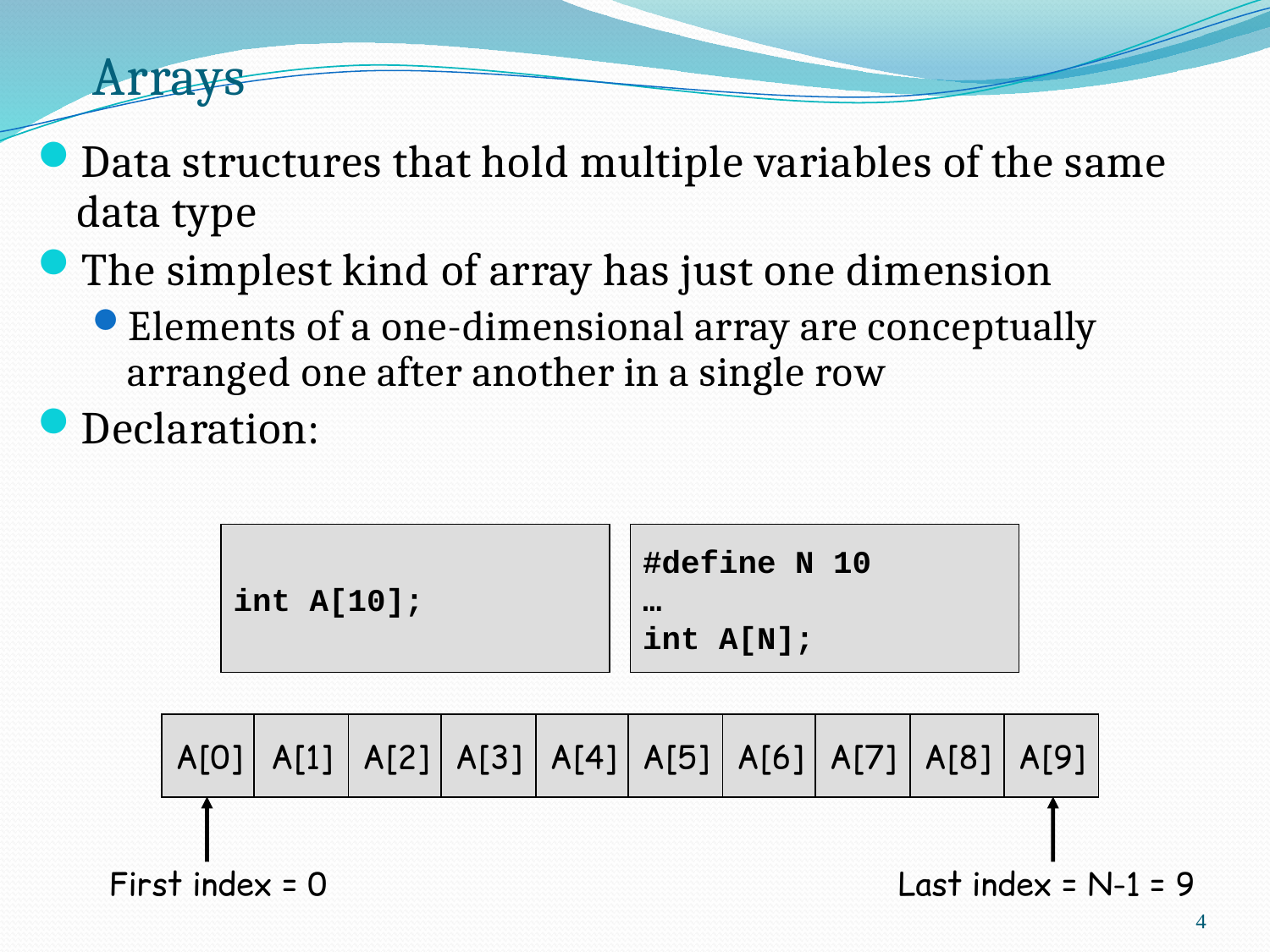

# Arrays
Data structures that hold multiple variables of the same data type
The simplest kind of array has just one dimension
Elements of a one-dimensional array are conceptually arranged one after another in a single row
Declaration:
int A[10];
#define N 10
…
int A[N];
A[0]
A[1]
A[2]
A[3]
A[4]
A[5]
A[6]
A[7]
A[8]
A[9]

First index = 0
Last index = N-1 = 9
4